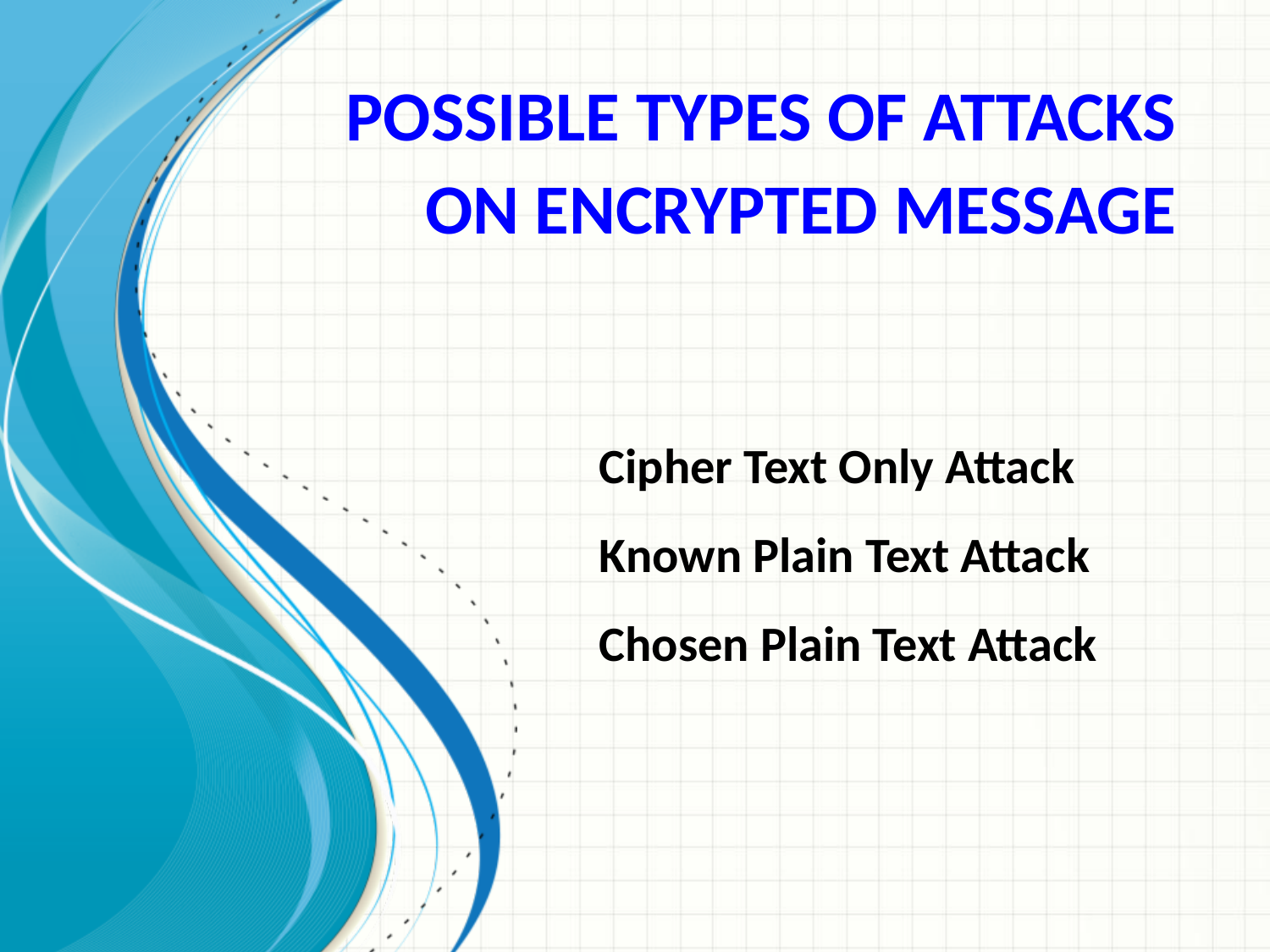

# Possible Types of Attacks on Encrypted Message
Cipher Text Only Attack
Known Plain Text Attack
Chosen Plain Text Attack